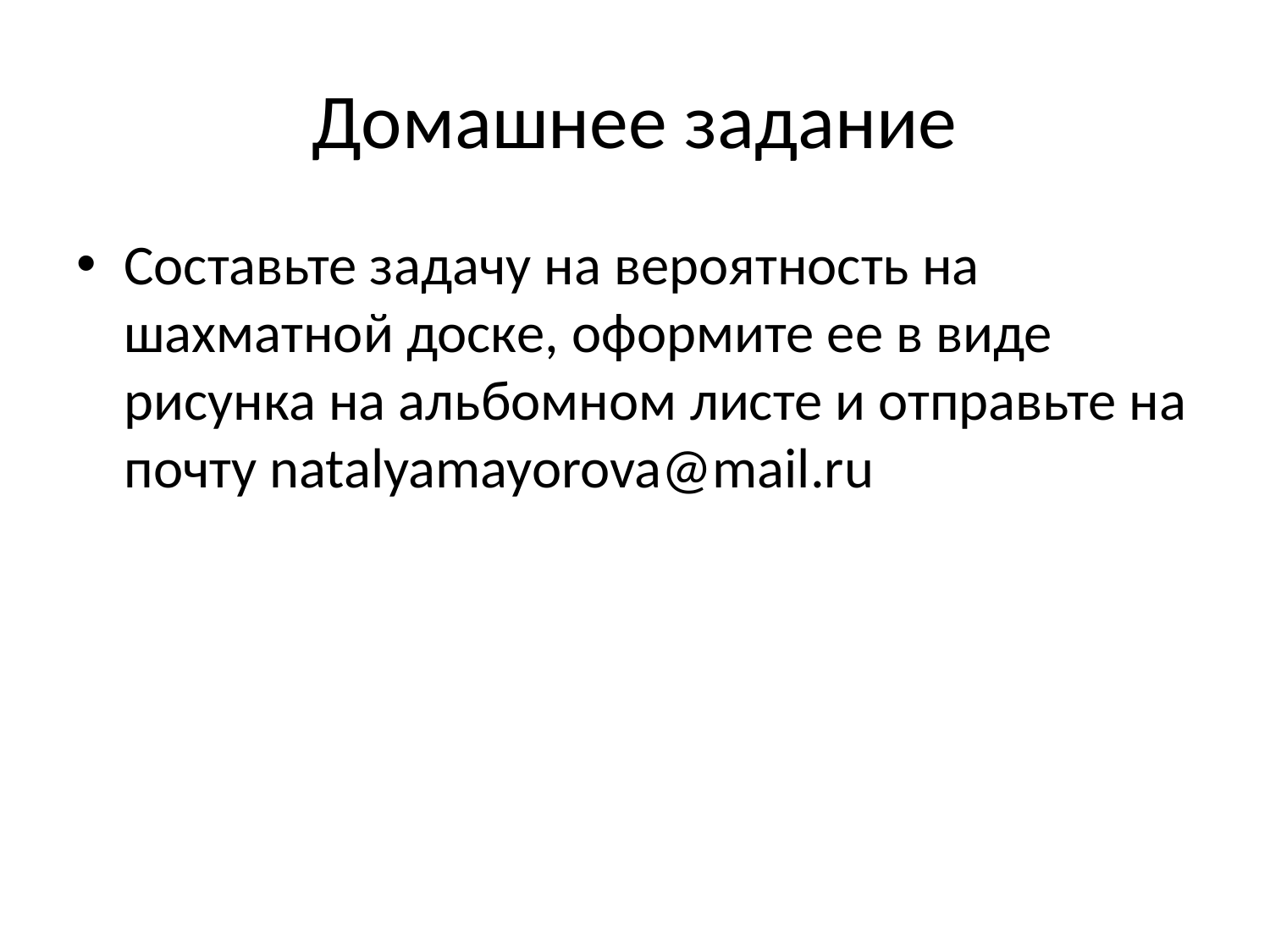

# Домашнее задание
Составьте задачу на вероятность на шахматной доске, оформите ее в виде рисунка на альбомном листе и отправьте на почту natalyamayorova@mail.ru